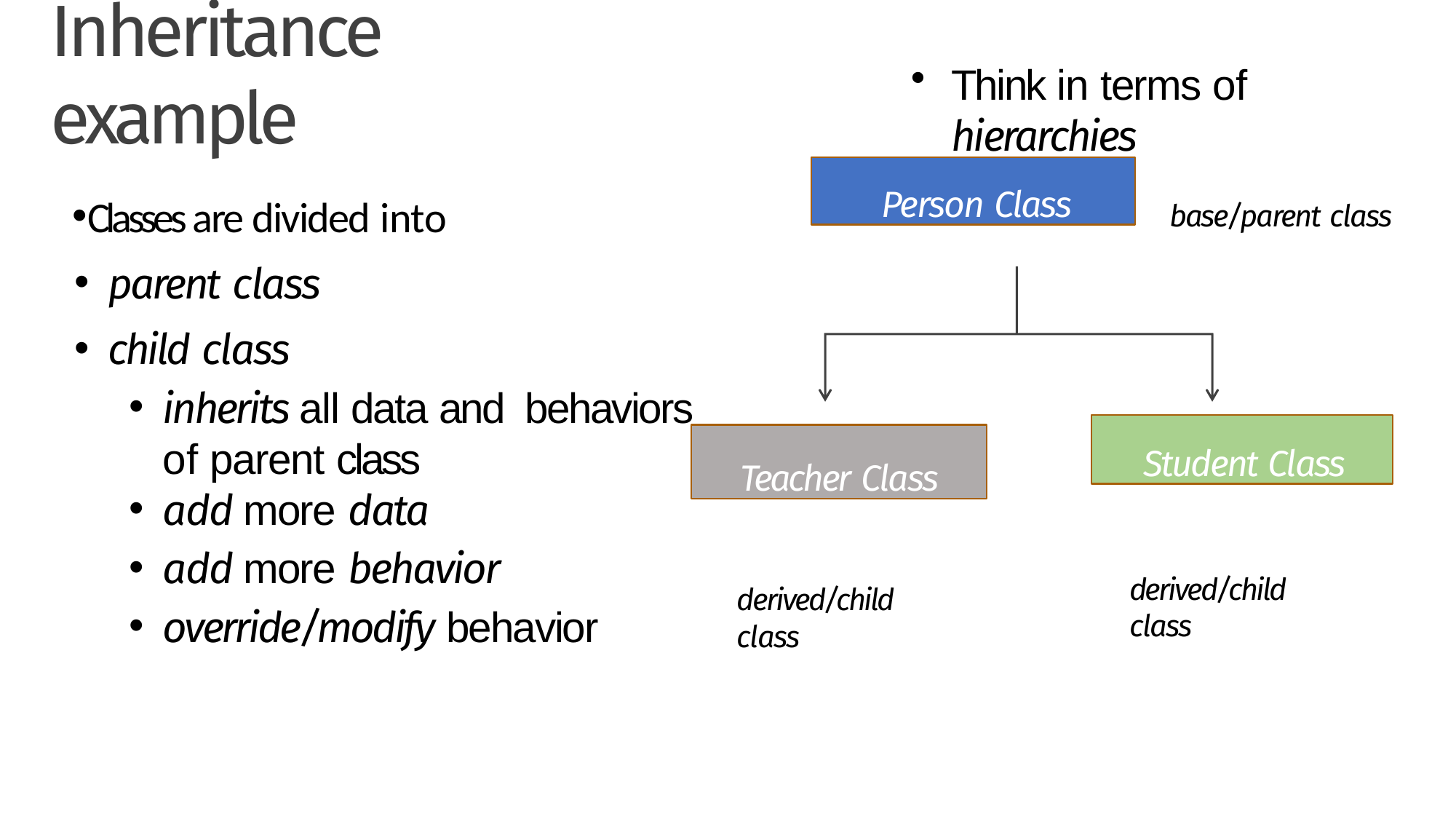

# Inheritance example
Think in terms of hierarchies
base/parent class
Person Class
Classes are divided into
parent class
child class
inherits all data and  behaviors of parent class
add more data
add more behavior
override/modify behavior

Student Class
Teacher Class
derived/child class
derived/child class
16 April 2018
9
CC4002NA INFORMATION SYSTEMS